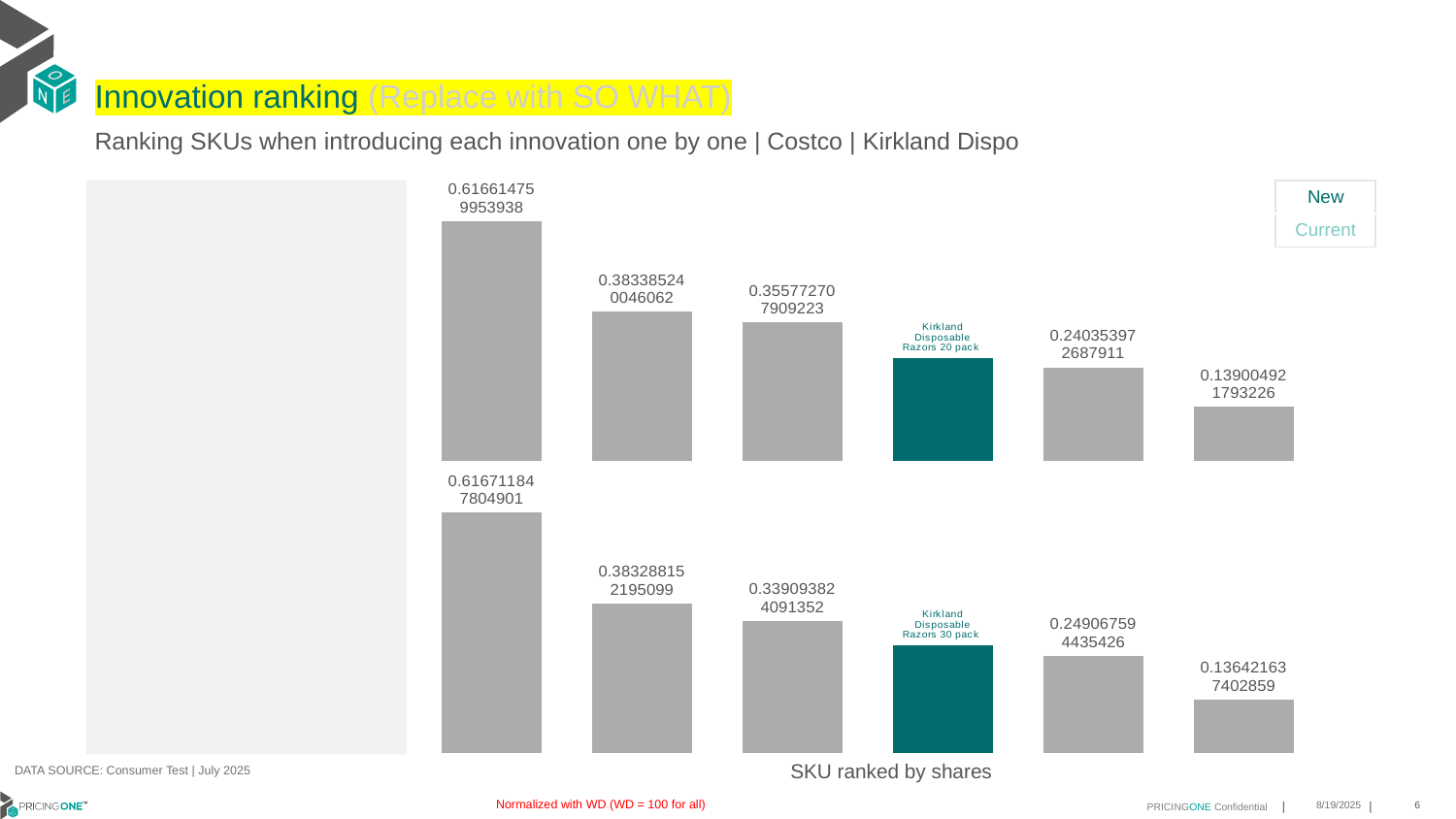

# Innovation ranking (Replace with SO WHAT)
Ranking SKUs when introducing each innovation one by one | Costco | Kirkland Dispo

### Chart

| Category | Kirkland Disposable Razors 20 pack  |
|---|---|
| Gillette Proglide Plus Refills 16 Pack | 0.6166147599539377 |
| Gillette Mach 3 Advanced Refills 20 Pack | 0.38338524004606234 |
| Gillette Custom Plus 3 Sensitive Disposable Razors 30 Pack | 0.3557727079092232 |
| Kirkland Disposable Razors 20 pack  | 0.26486839760964004 |
| None Razors | 0.24035397268791103 |
| Harry's Razor Set Chrome Edition 1 Handle + 13 Cartridges | 0.13900492179322577 |
| New |
| --- |
| Current |

### Chart

| Category | Kirkland Disposable Razors 30 pack  |
|---|---|
| Gillette Proglide Plus Refills 16 Pack | 0.6167118478049013 |
| Gillette Mach 3 Advanced Refills 20 Pack | 0.3832881521950988 |
| Gillette Custom Plus 3 Sensitive Disposable Razors 30 Pack | 0.3390938240913519 |
| Kirkland Disposable Razors 30 pack  | 0.2754169440703632 |
| None Razors | 0.24906759443542584 |
| Harry's Razor Set Chrome Edition 1 Handle + 13 Cartridges | 0.13642163740285926 |
DATA SOURCE: Consumer Test | July 2025
SKU ranked by shares
Normalized with WD (WD = 100 for all)

8/19/2025
6